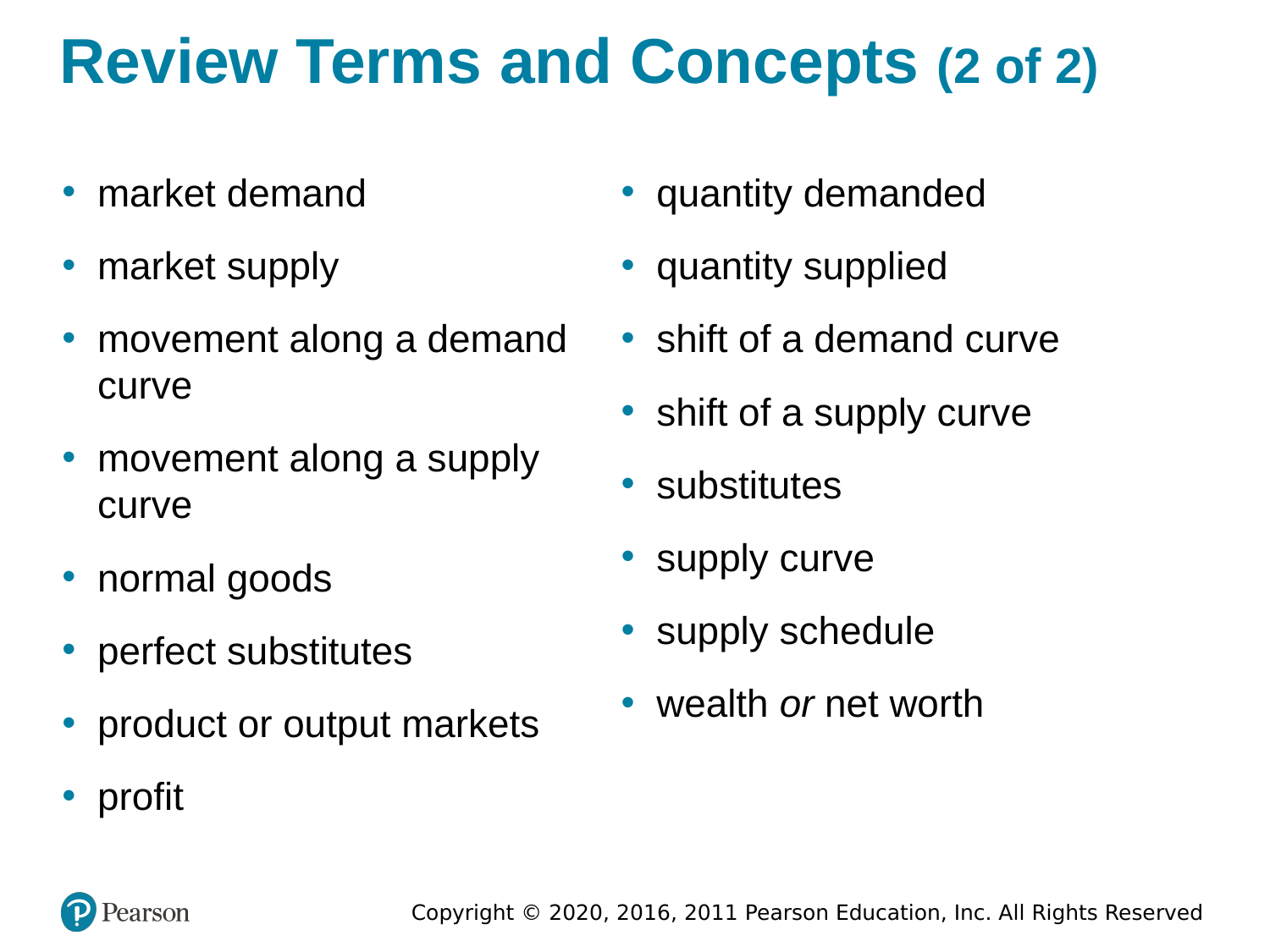

# Review Terms and Concepts (2 of 2)
market demand
market supply
movement along a demand curve
movement along a supply curve
normal goods
perfect substitutes
product or output markets
profit
quantity demanded
quantity supplied
shift of a demand curve
shift of a supply curve
substitutes
supply curve
supply schedule
wealth or net worth